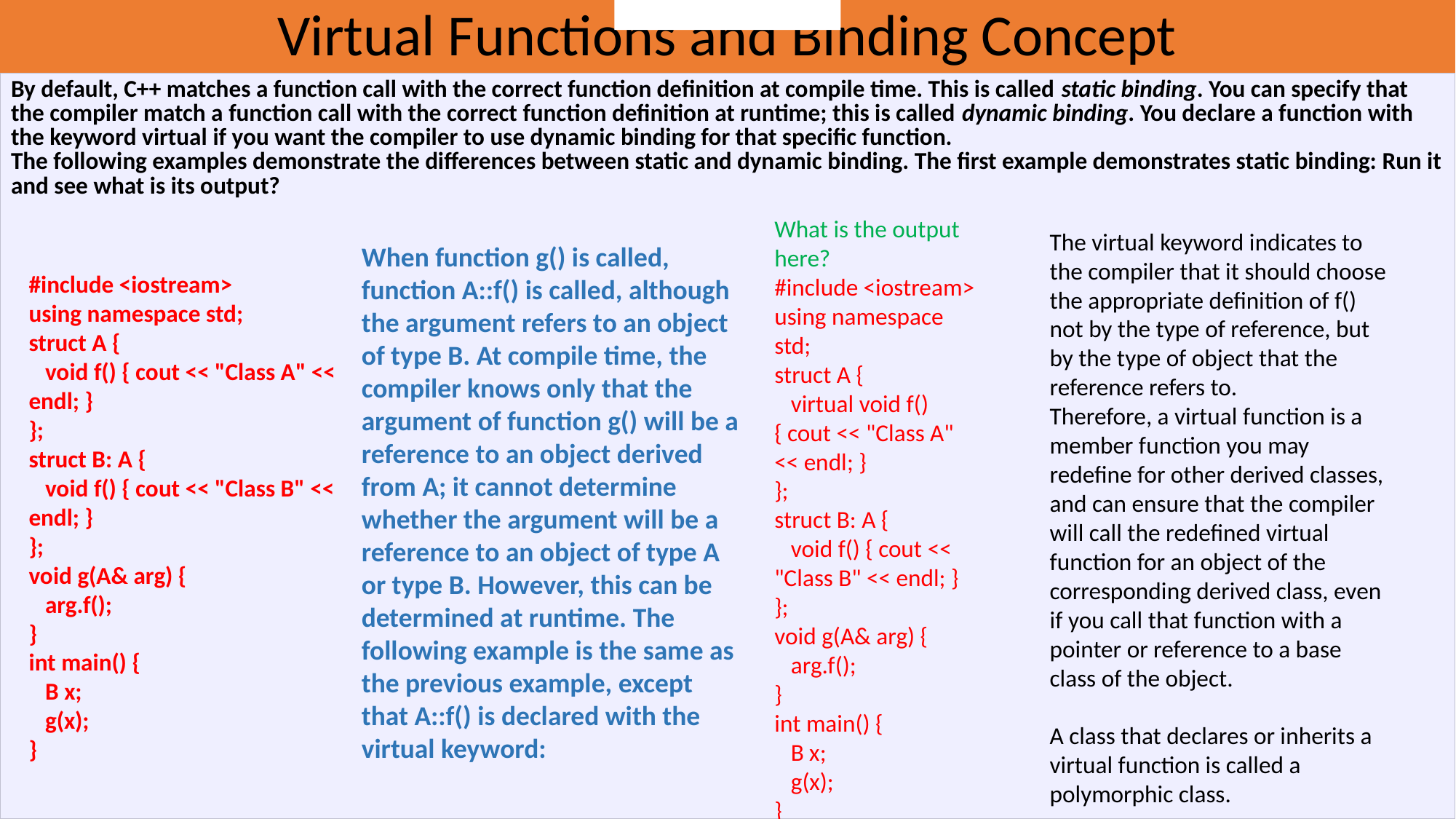

# Virtual Functions and Binding Concept
Notice that the ppoly pointers:
| By default, C++ matches a function call with the correct function definition at compile time. This is called static binding. You can specify that the compiler match a function call with the correct function definition at runtime; this is called dynamic binding. You declare a function with the keyword virtual if you want the compiler to use dynamic binding for that specific function. The following examples demonstrate the differences between static and dynamic binding. The first example demonstrates static binding: Run it and see what is its output? |
| --- |
What is the output here?
#include <iostream>
using namespace std;
struct A {
   virtual void f() { cout << "Class A" << endl; }
};
struct B: A {
   void f() { cout << "Class B" << endl; }
};
void g(A& arg) {
   arg.f();
}
int main() {
   B x;
   g(x);
}
The virtual keyword indicates to the compiler that it should choose the appropriate definition of f() not by the type of reference, but by the type of object that the reference refers to.
Therefore, a virtual function is a member function you may redefine for other derived classes, and can ensure that the compiler will call the redefined virtual function for an object of the corresponding derived class, even if you call that function with a pointer or reference to a base class of the object.

A class that declares or inherits a virtual function is called a polymorphic class.
When function g() is called, function A::f() is called, although the argument refers to an object of type B. At compile time, the compiler knows only that the argument of function g() will be a reference to an object derived from A; it cannot determine whether the argument will be a reference to an object of type A or type B. However, this can be determined at runtime. The following example is the same as the previous example, except that A::f() is declared with the virtual keyword:
#include <iostream>
using namespace std;
struct A {
   void f() { cout << "Class A" << endl; }
};
struct B: A {
   void f() { cout << "Class B" << endl; }
};
void g(A& arg) {
   arg.f();
}
int main() {
   B x;
   g(x);
}
the asterisk sign (*) that we use when declaring a pointer only means that it is a pointer (it is part of its type compound specifier), and should not be confused with the dereference operator that we have seen a bit earlier, but which is also written with an asterisk (*). They are simply two different things represented with the same sign.